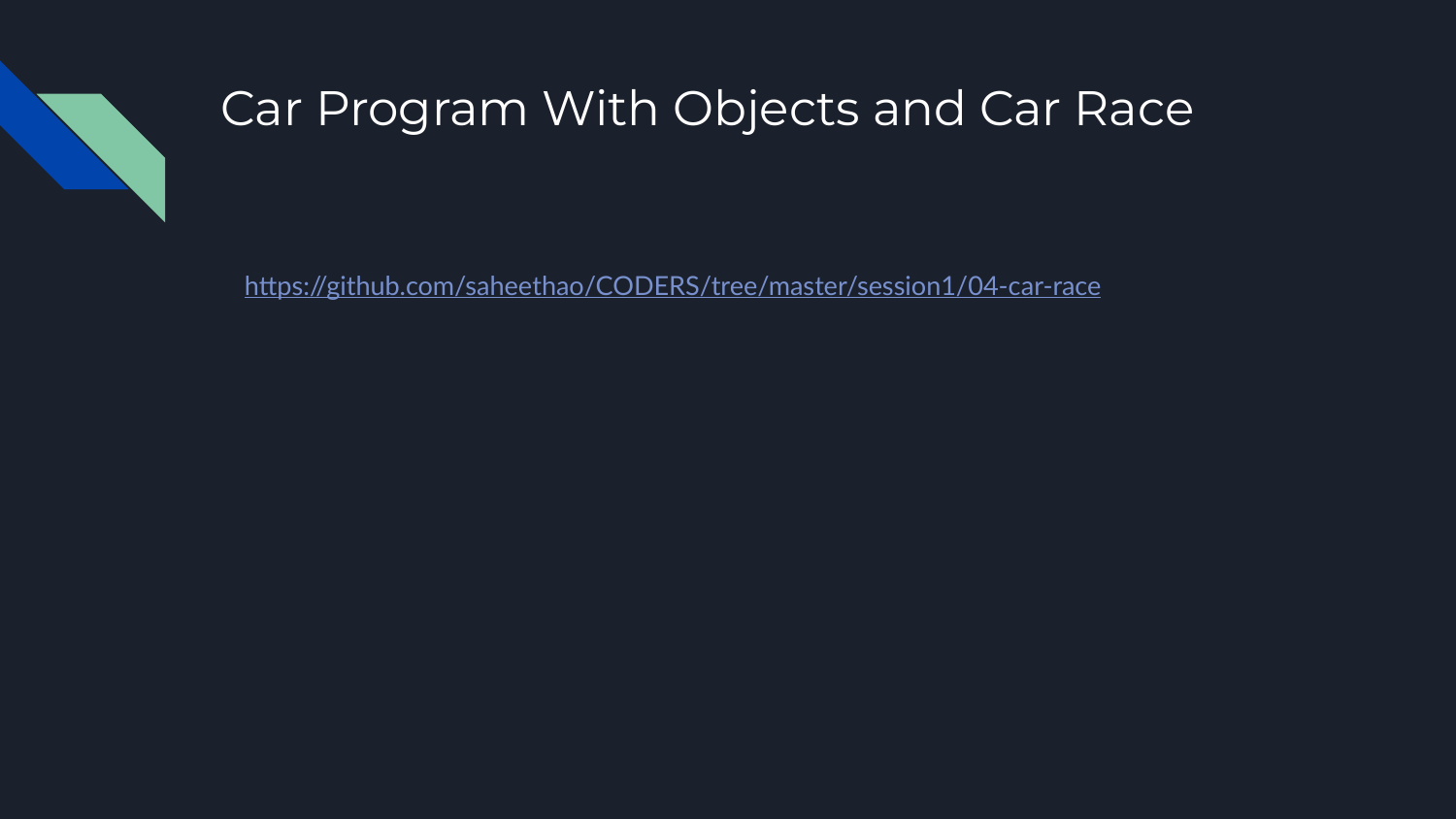

# Car Program With Objects and Car Race
https://github.com/saheethao/CODERS/tree/master/session1/04-car-race